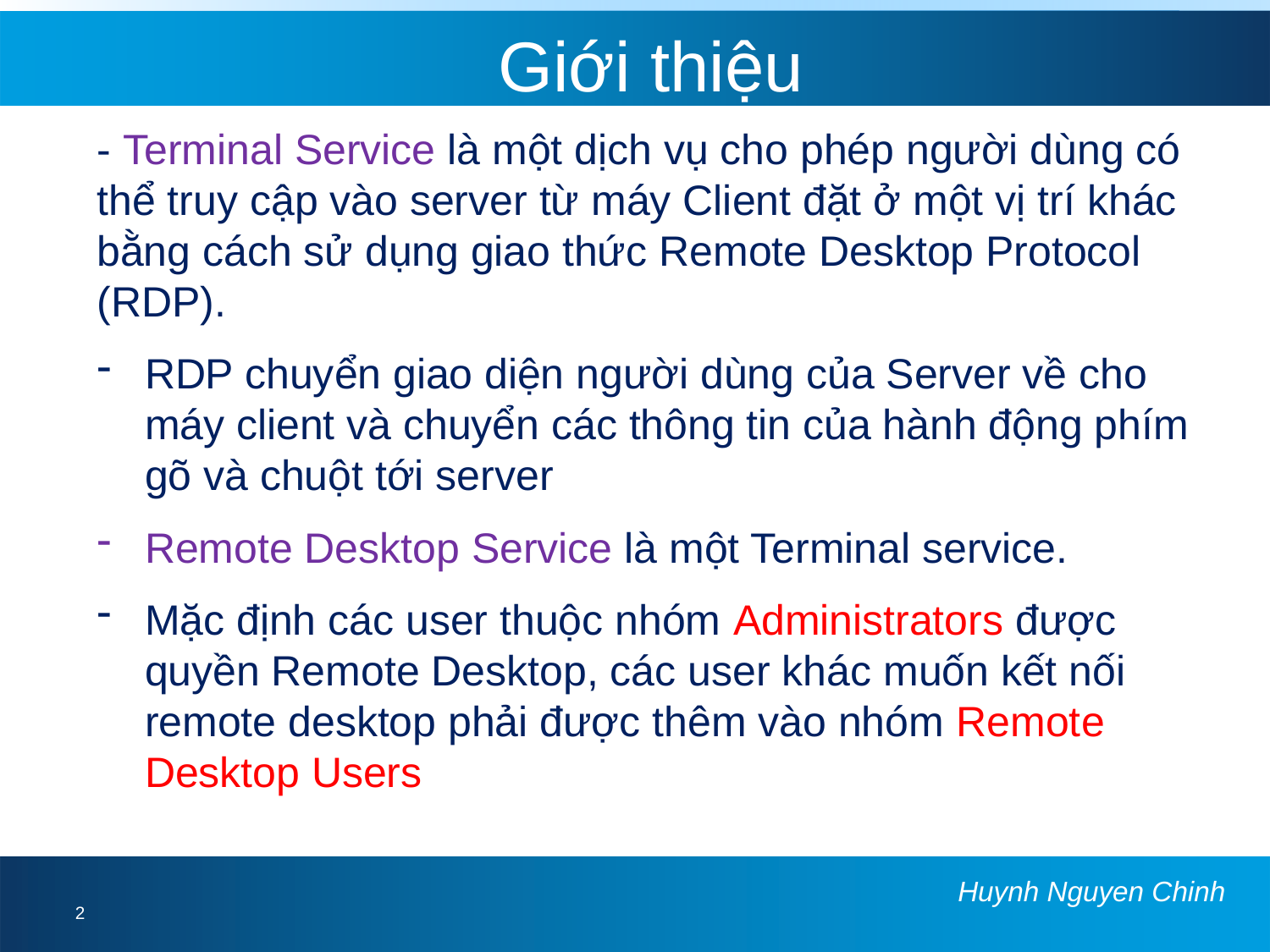

# Giới thiệu
- Terminal Service là một dịch vụ cho phép người dùng có thể truy cập vào server từ máy Client đặt ở một vị trí khác bằng cách sử dụng giao thức Remote Desktop Protocol (RDP).
RDP chuyển giao diện người dùng của Server về cho máy client và chuyển các thông tin của hành động phím gõ và chuột tới server
Remote Desktop Service là một Terminal service.
Mặc định các user thuộc nhóm Administrators được quyền Remote Desktop, các user khác muốn kết nối remote desktop phải được thêm vào nhóm Remote Desktop Users